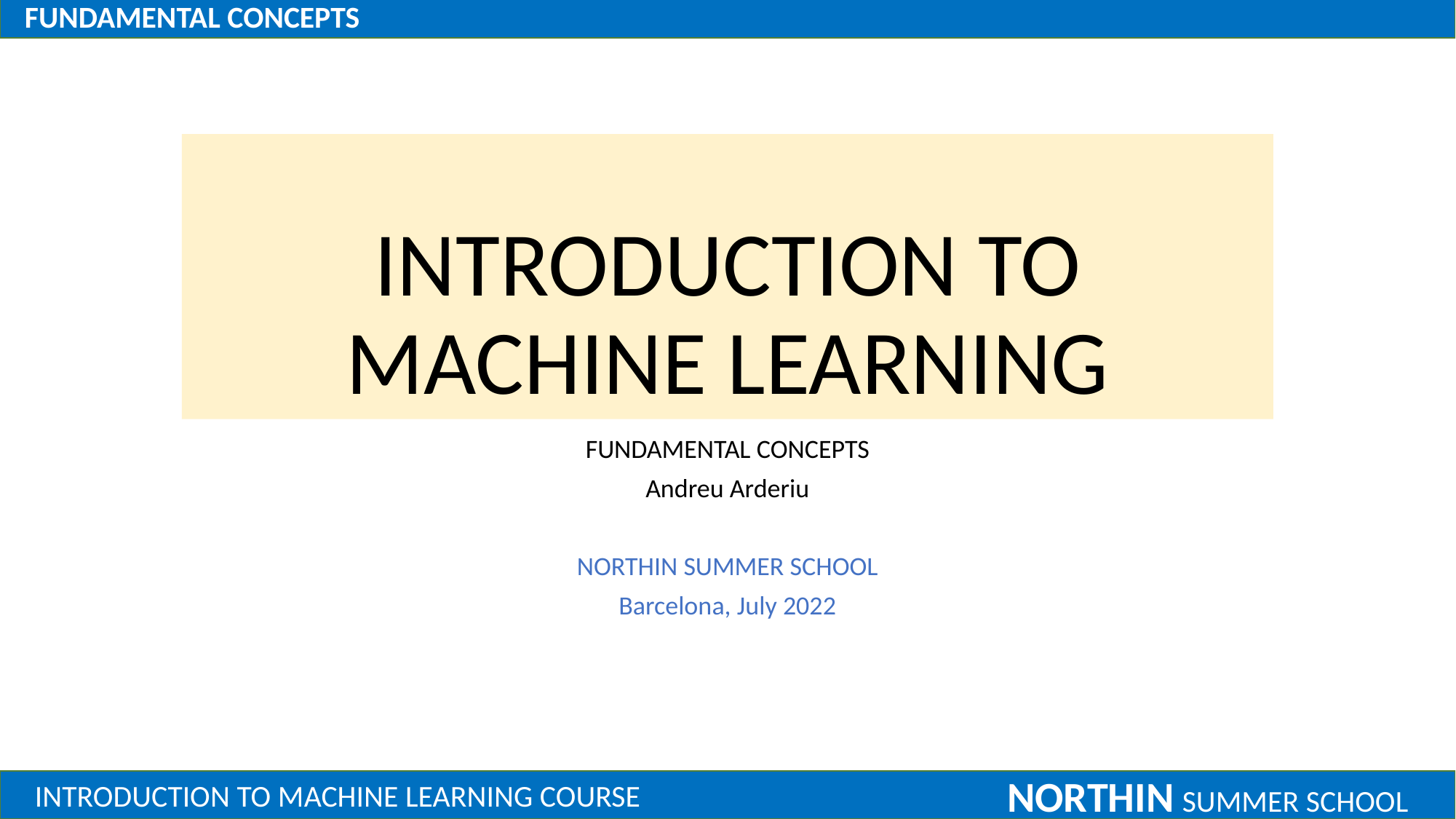

# INTRODUCTION TO MACHINE LEARNING
FUNDAMENTAL CONCEPTS
Andreu Arderiu

NORTHIN SUMMER SCHOOL
Barcelona, July 2022